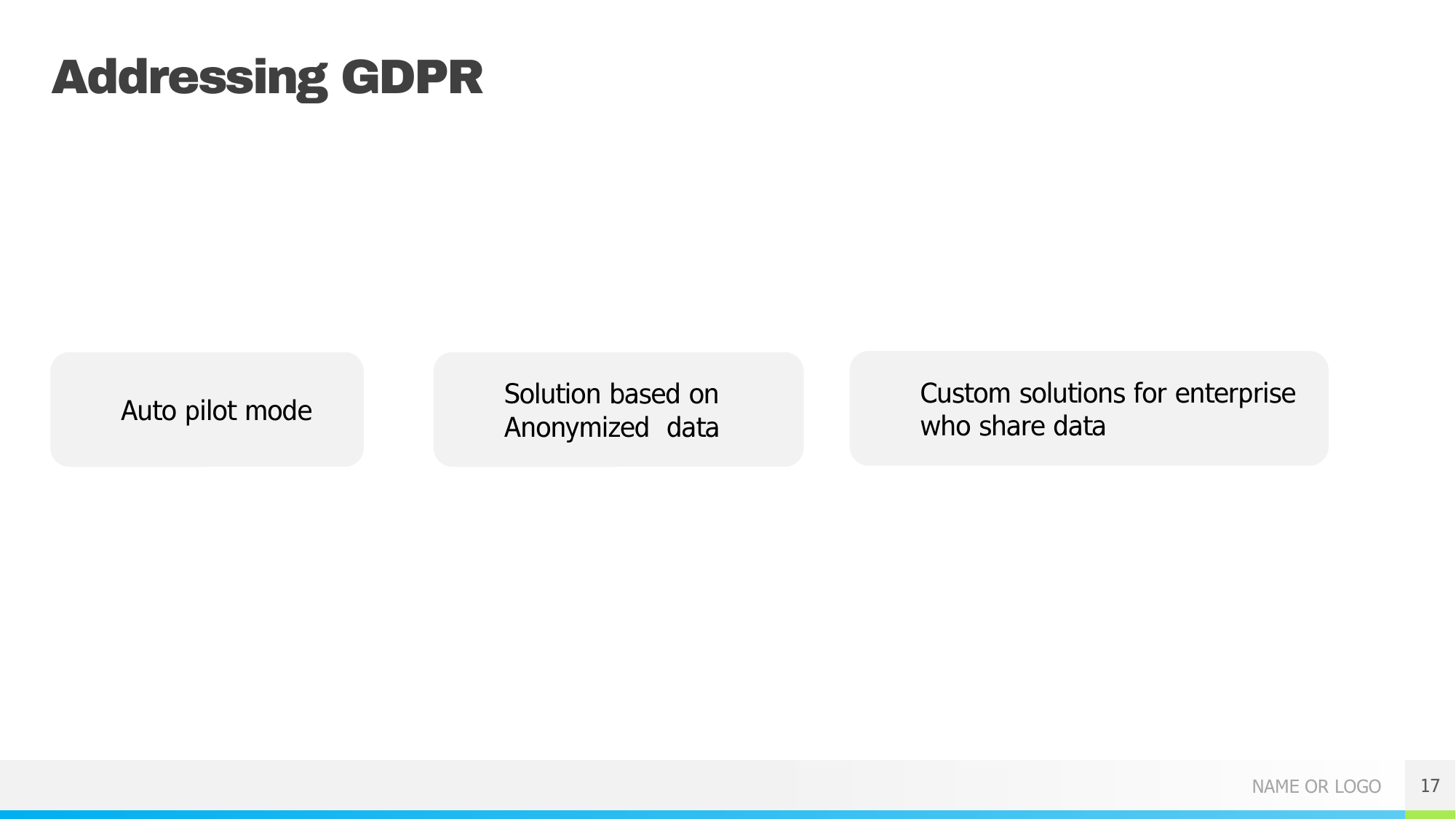

# Addressing GDPR
Custom solutions for enterprise who share data
Auto pilot mode
Solution based on Anonymized  data
17